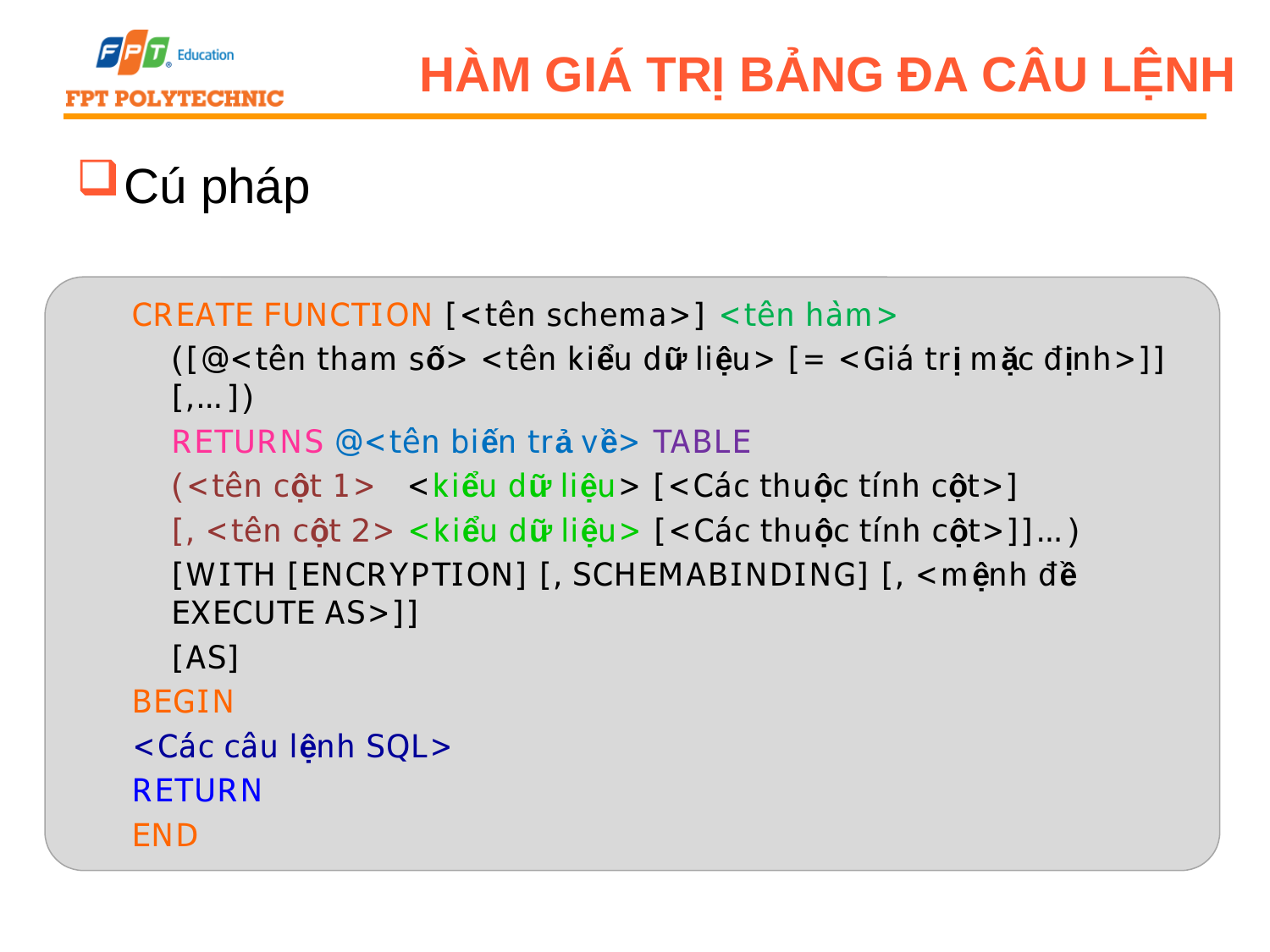

# Hàm giá trị bảng đa câu lệnh
Cú pháp

CREATE FUNCTION [<tên schema>] <tên hàm>
	([@<tên tham số> <tên kiểu dữ liệu> [= <Giá trị mặc định>]] [,…])
	RETURNS @<tên biến trả về> TABLE
	(<tên cột 1>   <kiểu dữ liệu> [<Các thuộc tính cột>]
	[, <tên cột 2> <kiểu dữ liệu> [<Các thuộc tính cột>]]…)
	[WITH [ENCRYPTION] [, SCHEMABINDING] [, <mệnh đề EXECUTE AS>]]
	[AS]
BEGIN
<Các câu lệnh SQL>
RETURN
END